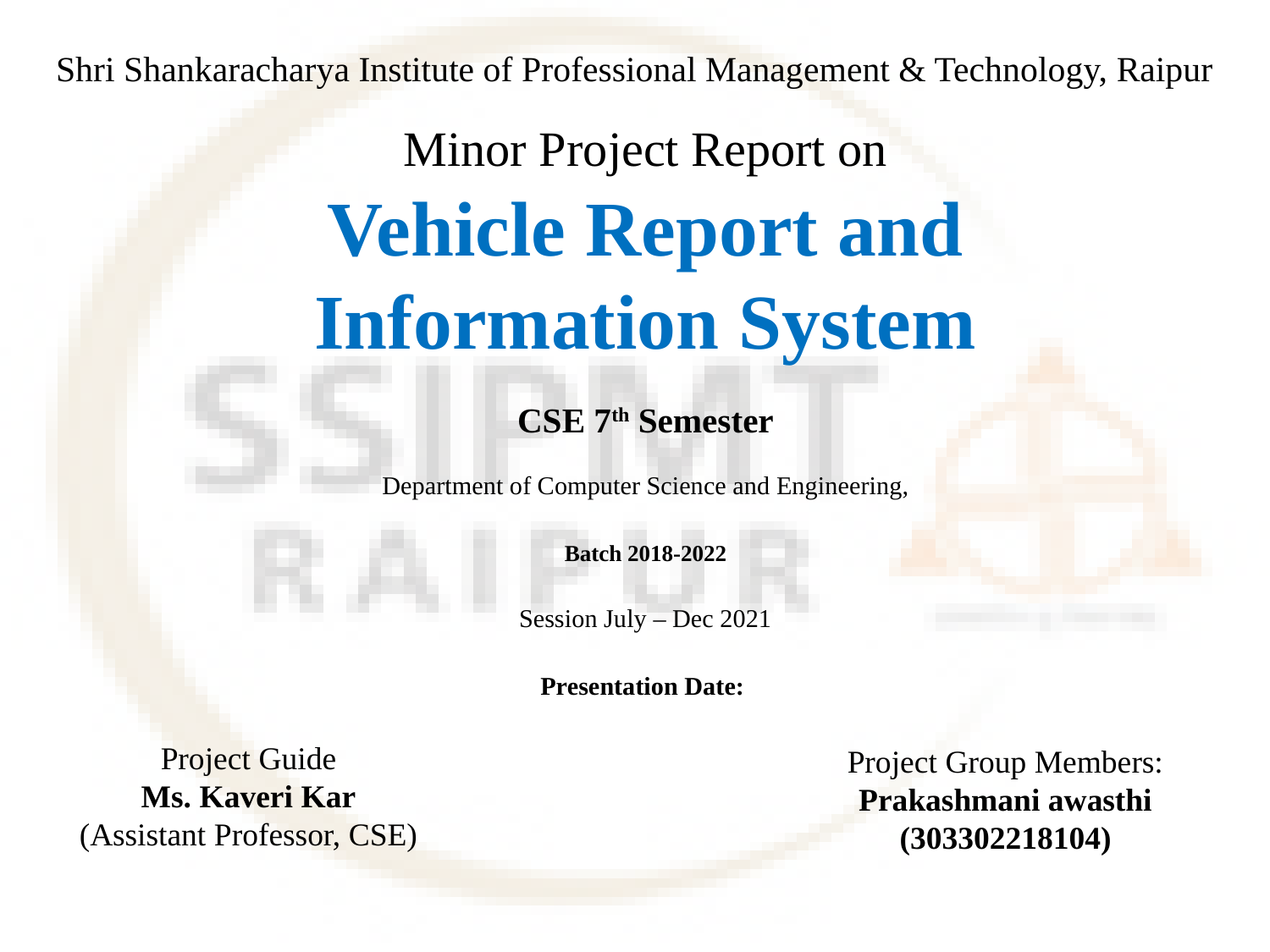

Shri Shankaracharya Institute of Professional Management & Technology, Raipur
Minor Project Report on
# Vehicle Report and Information System
CSE 7th Semester

Department of Computer Science and Engineering,

Batch 2018-2022

Session July – Dec 2021

Presentation Date:
Project Group Members:
Prakashmani awasthi (303302218104)
Project Guide
Ms. Kaveri Kar
(Assistant Professor, CSE)